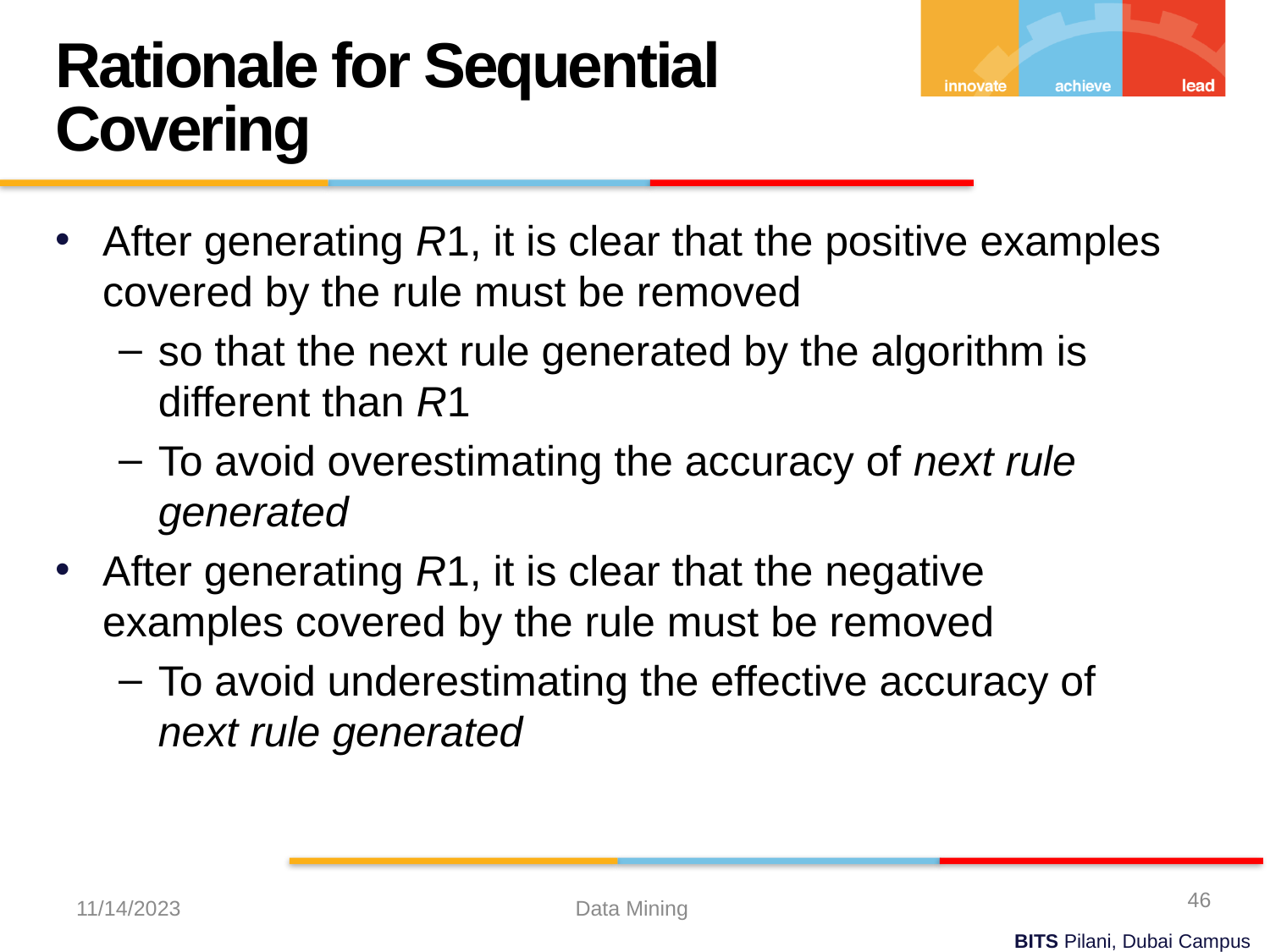

Rationale for Sequential Covering
After generating R1, it is clear that the positive examples covered by the rule must be removed
so that the next rule generated by the algorithm is different than R1
To avoid overestimating the accuracy of next rule generated
After generating R1, it is clear that the negative examples covered by the rule must be removed
To avoid underestimating the effective accuracy of next rule generated

46
11/14/2023
Data Mining